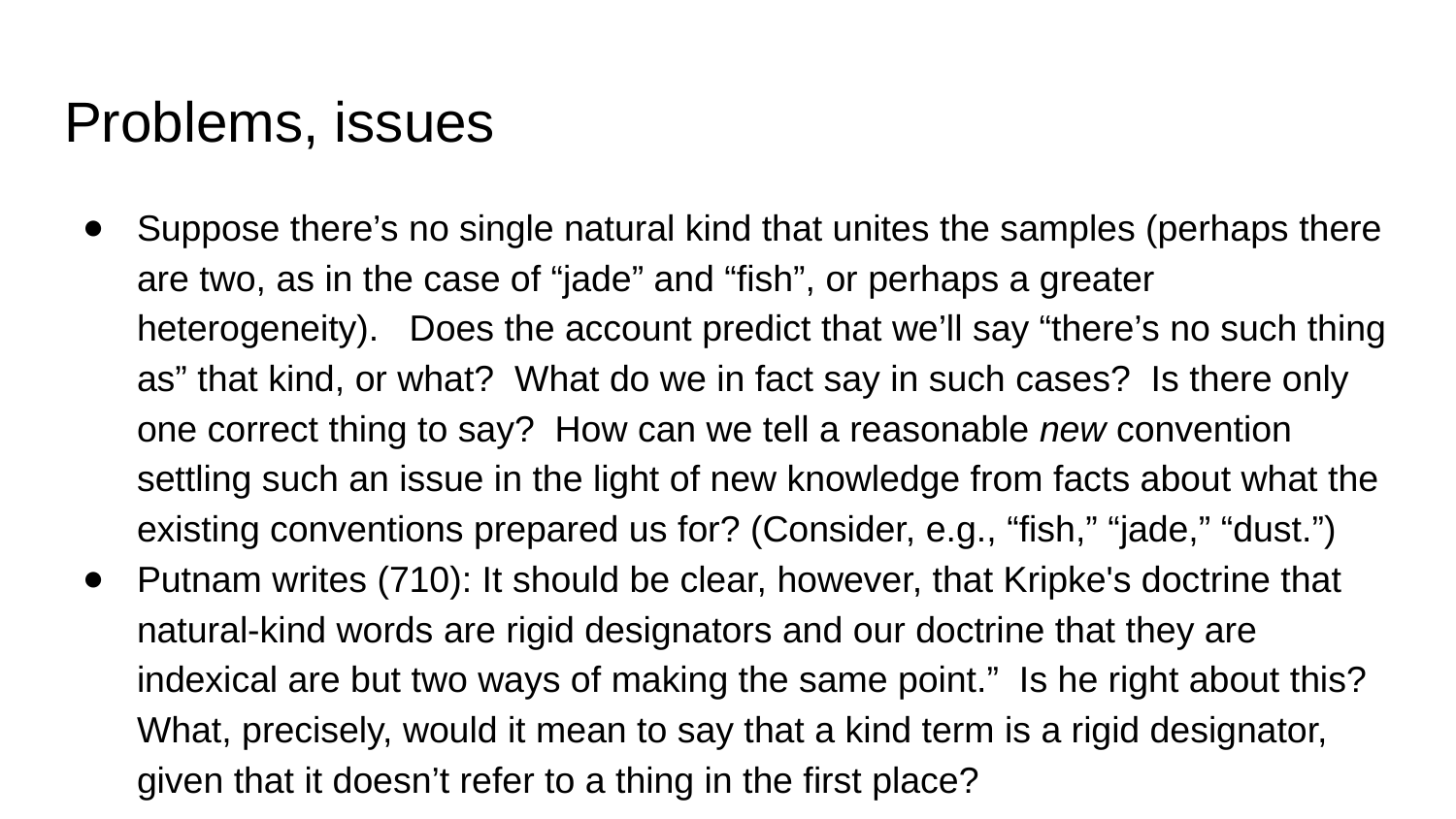

# Problems, issues
Suppose there’s no single natural kind that unites the samples (perhaps there are two, as in the case of “jade” and “fish”, or perhaps a greater heterogeneity).   Does the account predict that we’ll say “there’s no such thing as” that kind, or what?  What do we in fact say in such cases?  Is there only one correct thing to say?  How can we tell a reasonable new convention settling such an issue in the light of new knowledge from facts about what the existing conventions prepared us for? (Consider, e.g., “fish,” “jade,” “dust.”)
Putnam writes (710): It should be clear, however, that Kripke's doctrine that natural-kind words are rigid designators and our doctrine that they are indexical are but two ways of making the same point.”  Is he right about this?  What, precisely, would it mean to say that a kind term is a rigid designator, given that it doesn’t refer to a thing in the first place?